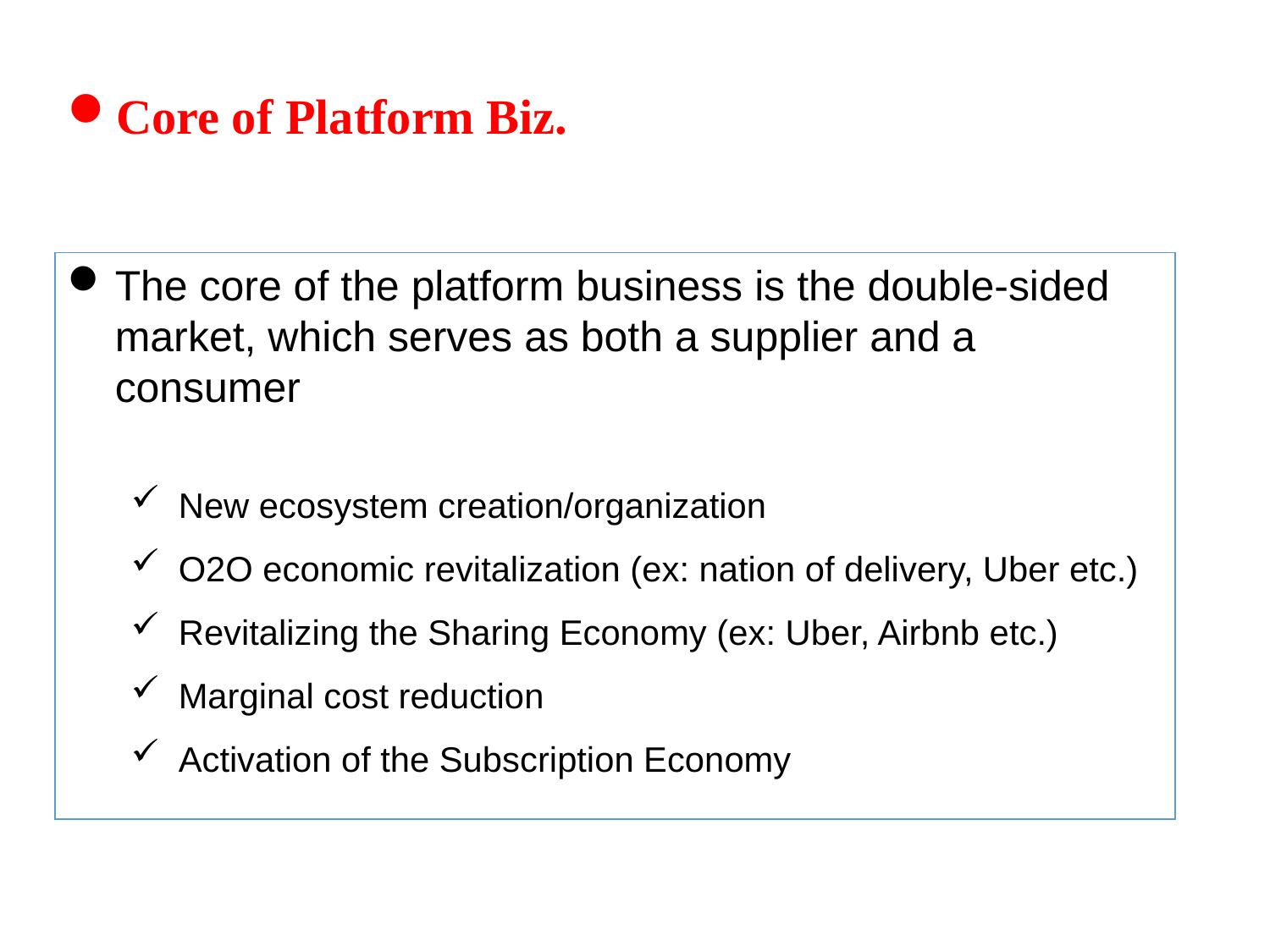

Core of Platform Biz.
The core of the platform business is the double-sided market, which serves as both a supplier and a consumer
New ecosystem creation/organization
O2O economic revitalization (ex: nation of delivery, Uber etc.)
Revitalizing the Sharing Economy (ex: Uber, Airbnb etc.)
Marginal cost reduction
Activation of the Subscription Economy